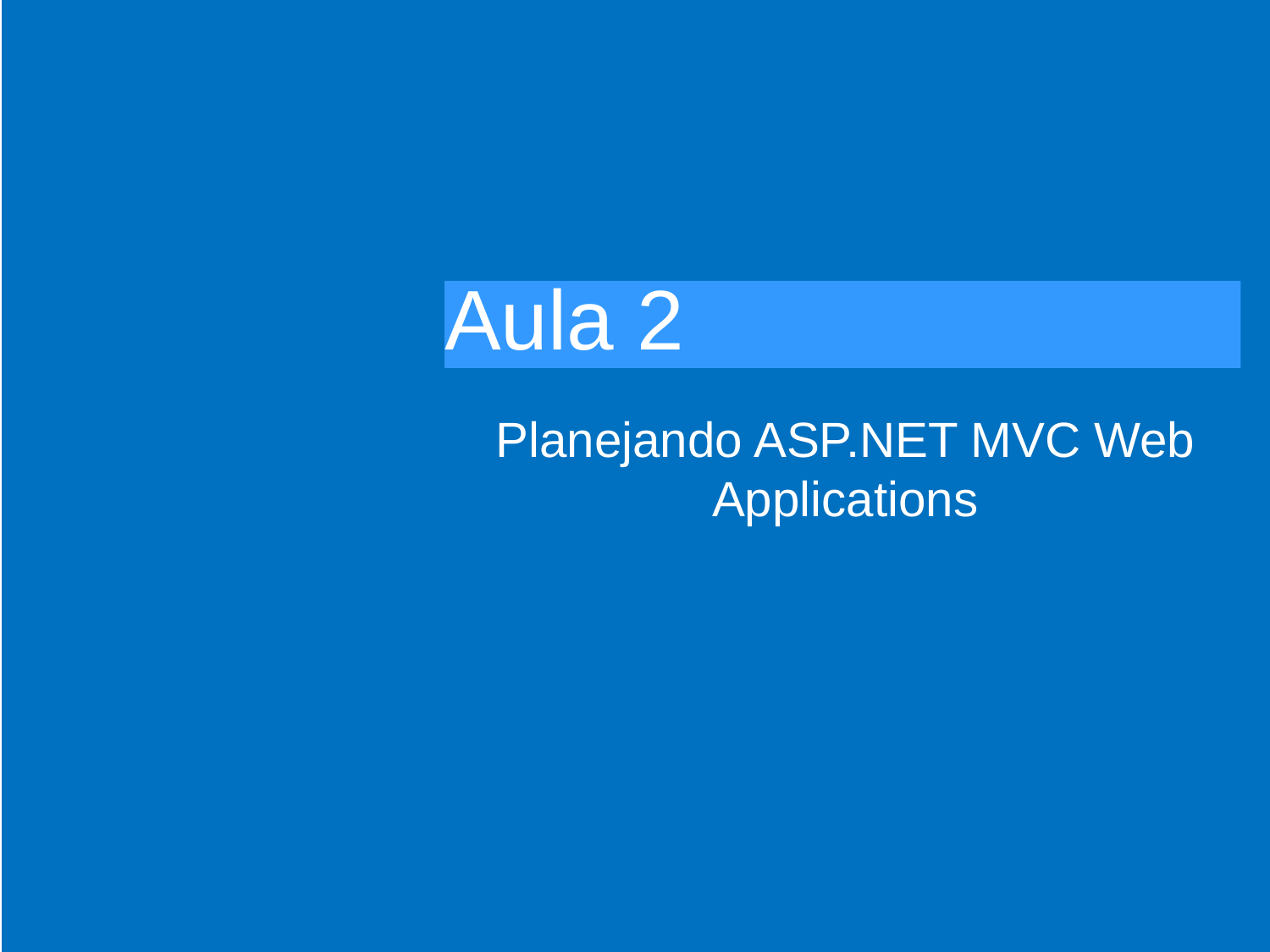

# Aula 2
Planejando ASP.NET MVC Web Applications